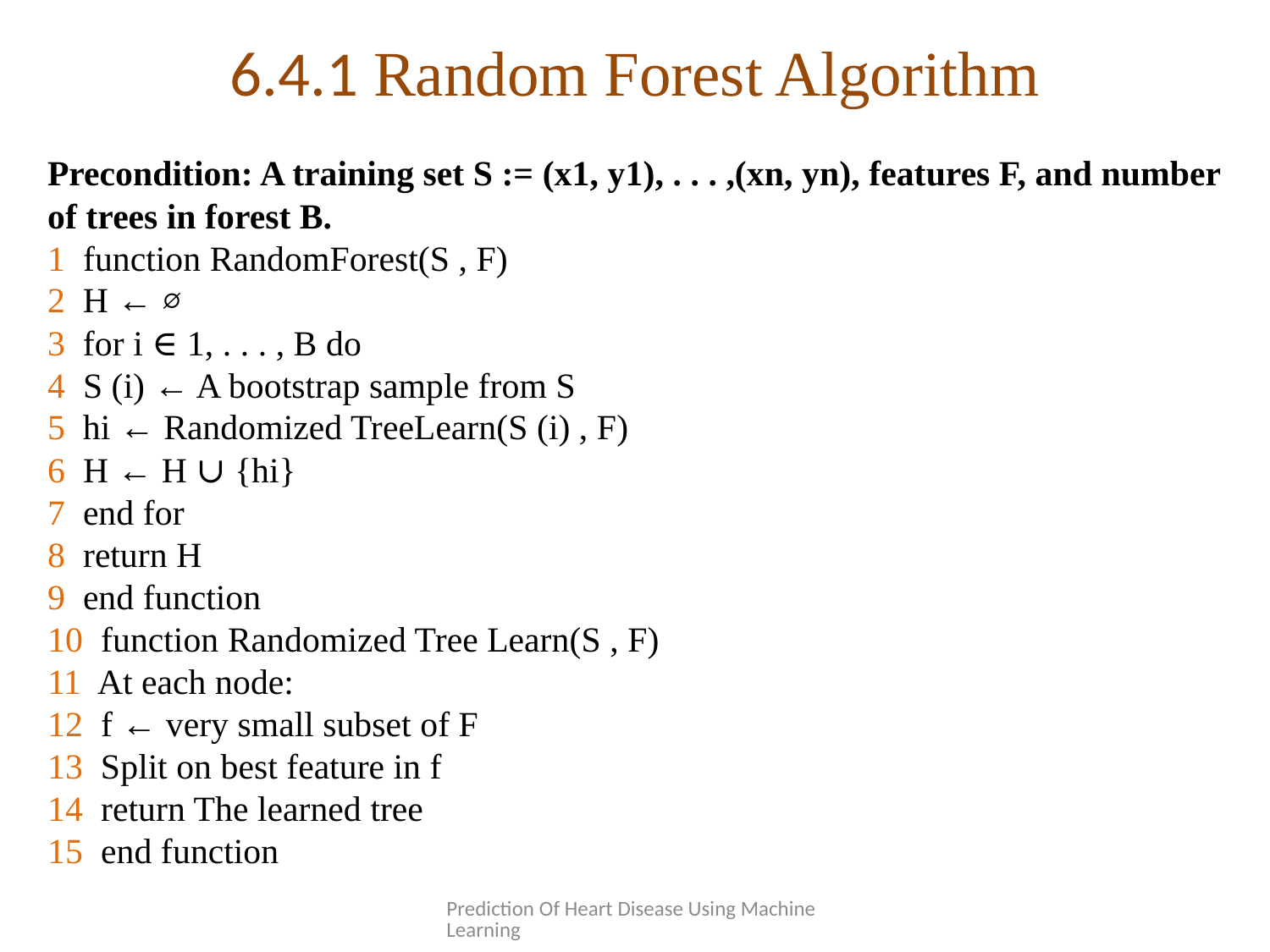

6.4.1 Random Forest Algorithm
Precondition: A training set S := (x1, y1), . . . ,(xn, yn), features F, and number of trees in forest B.
1  function RandomForest(S , F)
2  H ← ∅
3  for i ∈ 1, . . . , B do
4  S (i) ← A bootstrap sample from S
5  hi ← Randomized TreeLearn(S (i) , F)
6  H ← H ∪ {hi}
7  end for
8  return H
9  end function
10  function Randomized Tree Learn(S , F)
11  At each node:
12  f ← very small subset of F
13  Split on best feature in f
14  return The learned tree
15  end function

Prediction Of Heart Disease Using Machine Learning
18